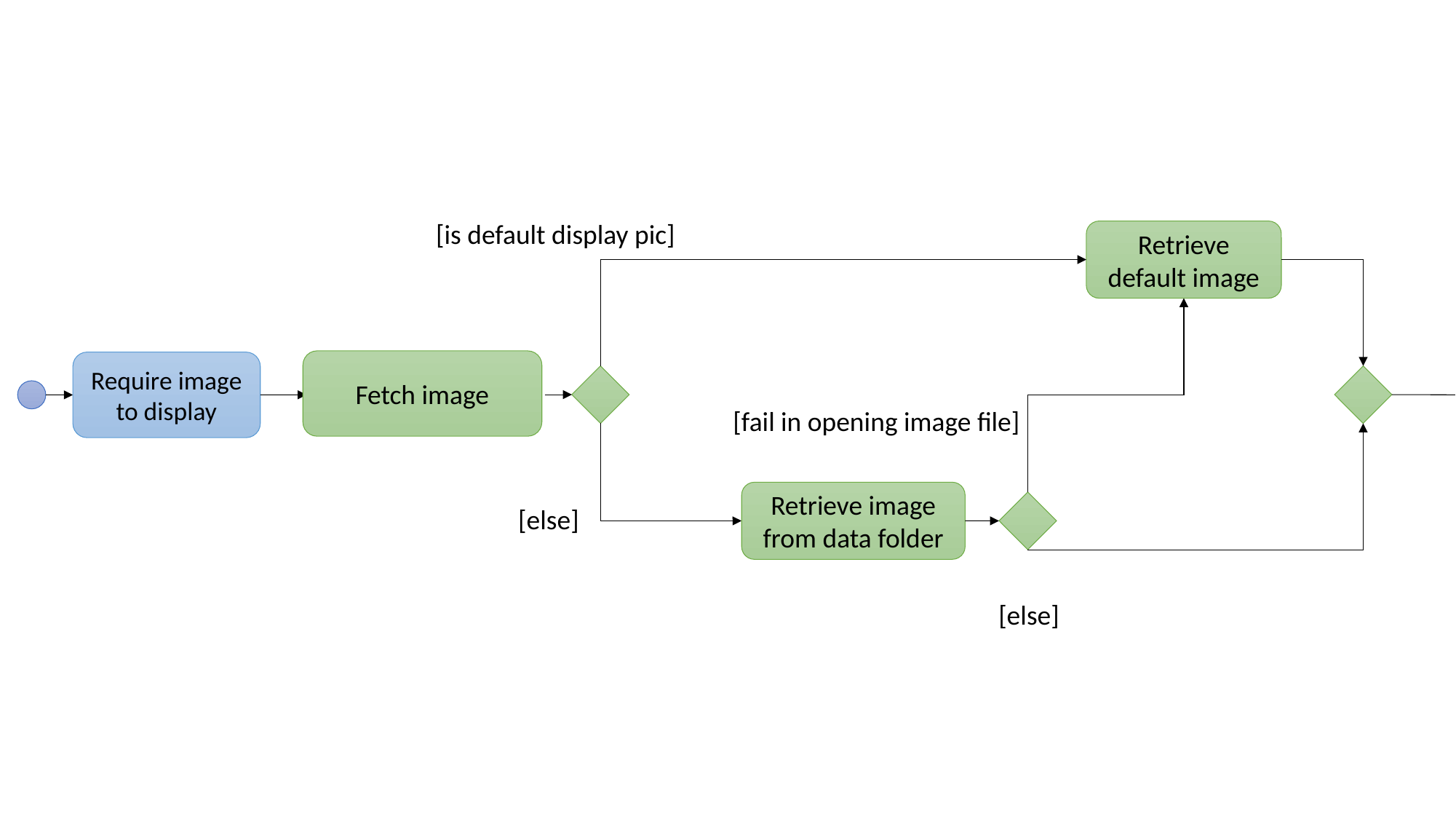

[is default display pic]
Retrieve default image
Fetch image
Require image to display
Display image

[fail in opening image file]
Retrieve image from data folder

[else]
[else]